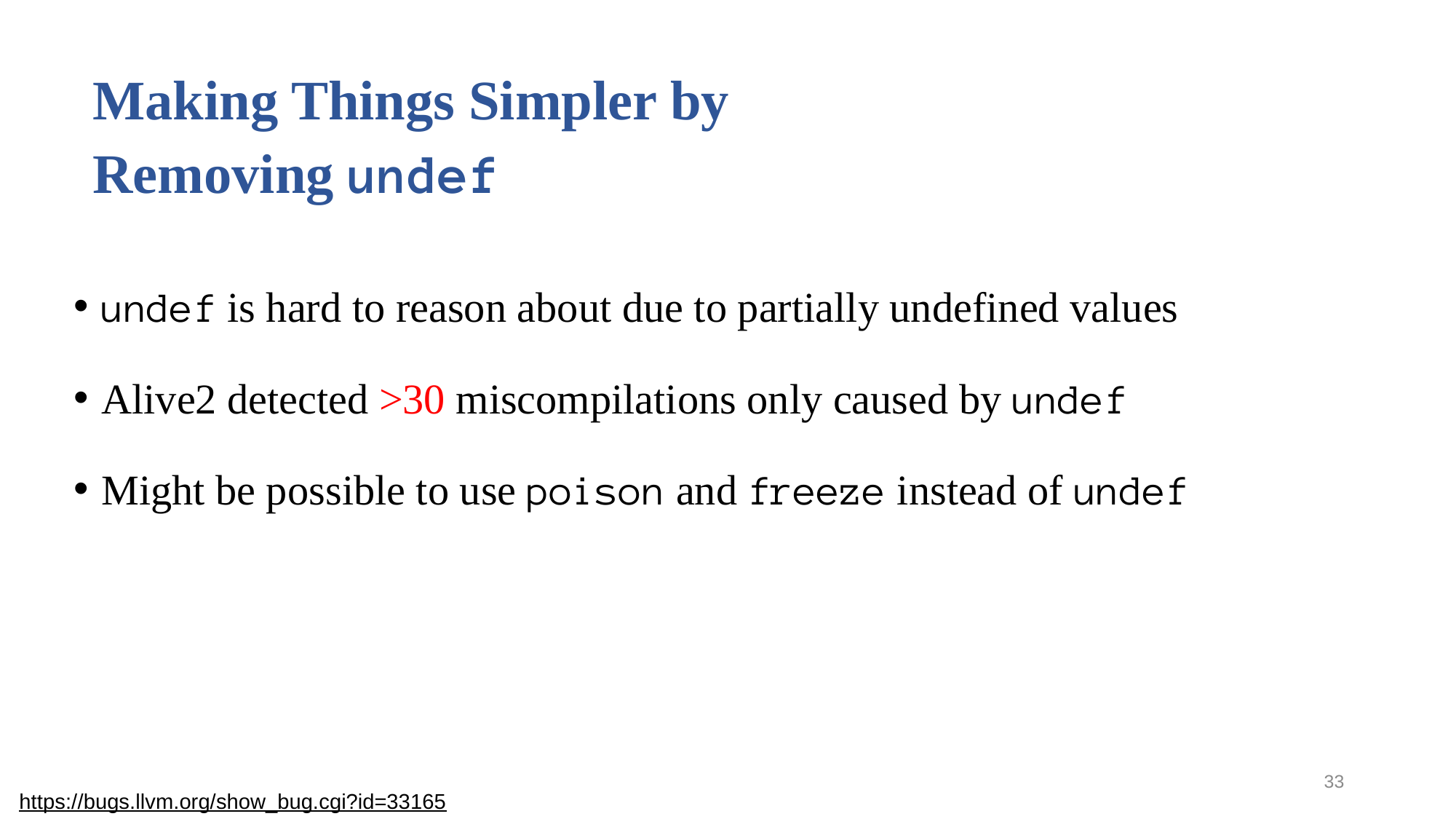

# Making Things Simpler by Removing undef
undef is hard to reason about due to partially undefined values
Alive2 detected >30 miscompilations only caused by undef
Might be possible to use poison and freeze instead of undef
33
https://bugs.llvm.org/show_bug.cgi?id=33165